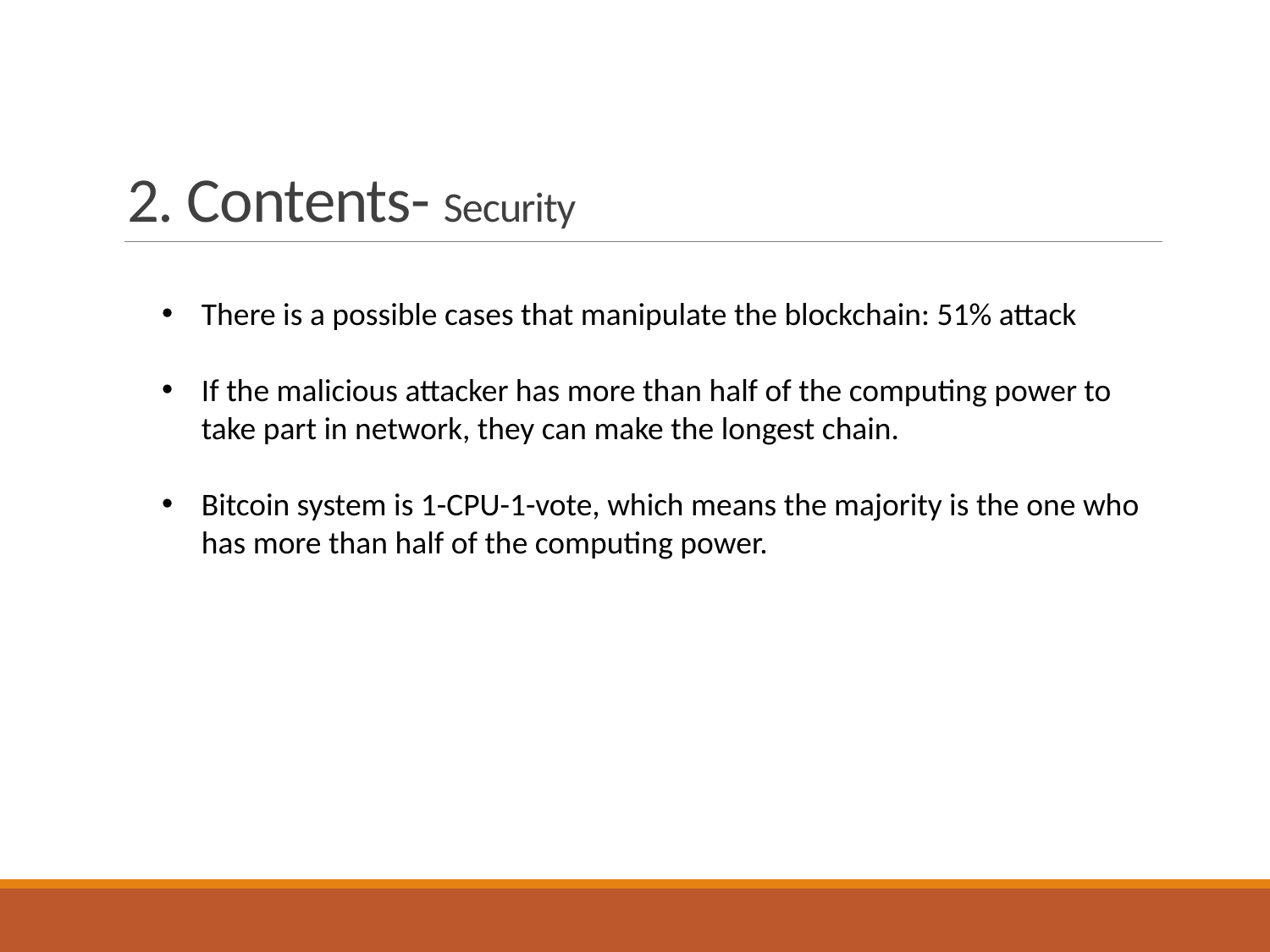

# 2. Contents- Security
There is a possible cases that manipulate the blockchain: 51% attack

If the malicious attacker has more than half of the computing power to take part in network, they can make the longest chain.

Bitcoin system is 1-CPU-1-vote, which means the majority is the one who has more than half of the computing power.